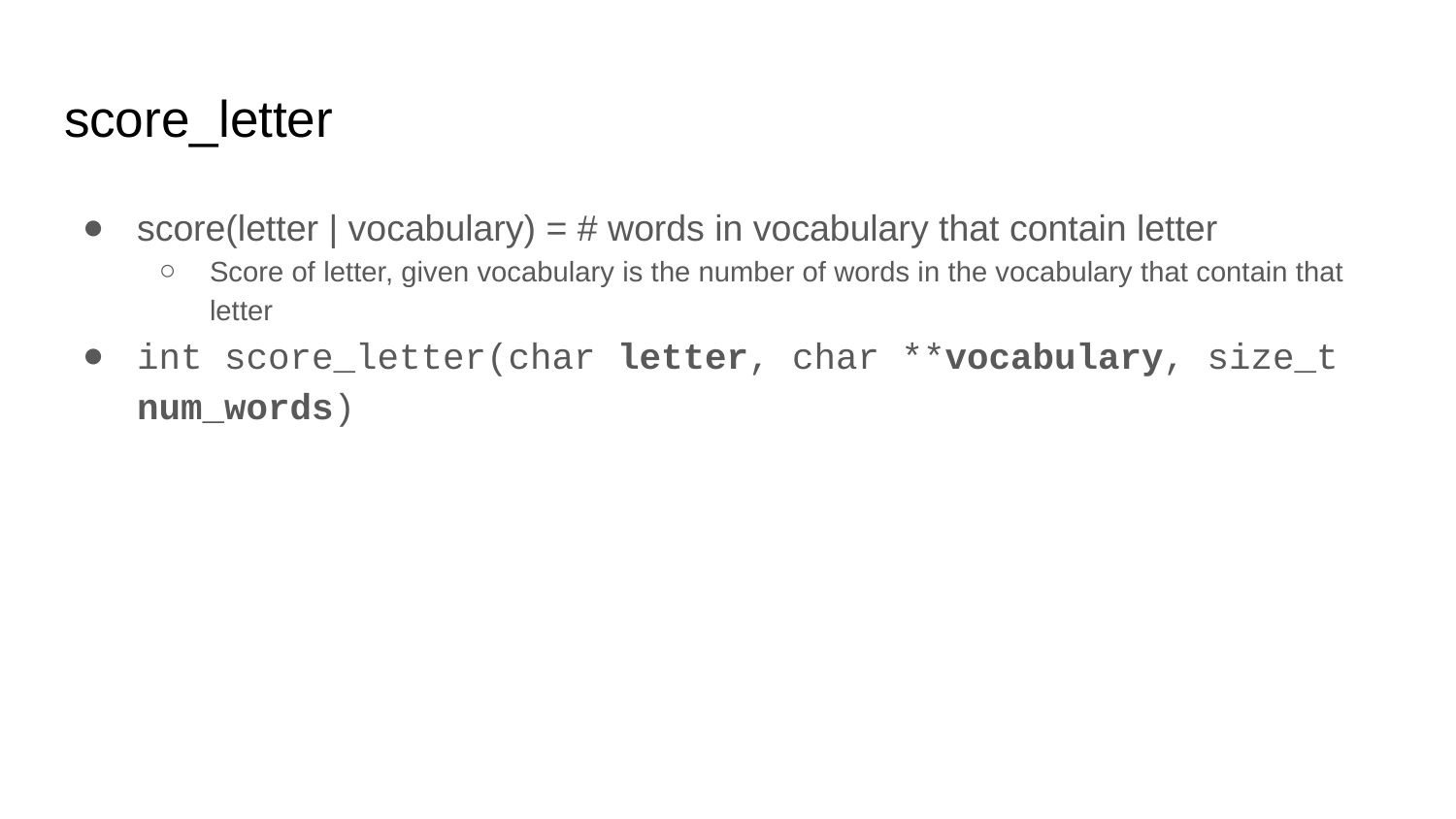

# score_letter
score(letter | vocabulary) = # words in vocabulary that contain letter
Score of letter, given vocabulary is the number of words in the vocabulary that contain that letter
int score_letter(char letter, char **vocabulary, size_t num_words)